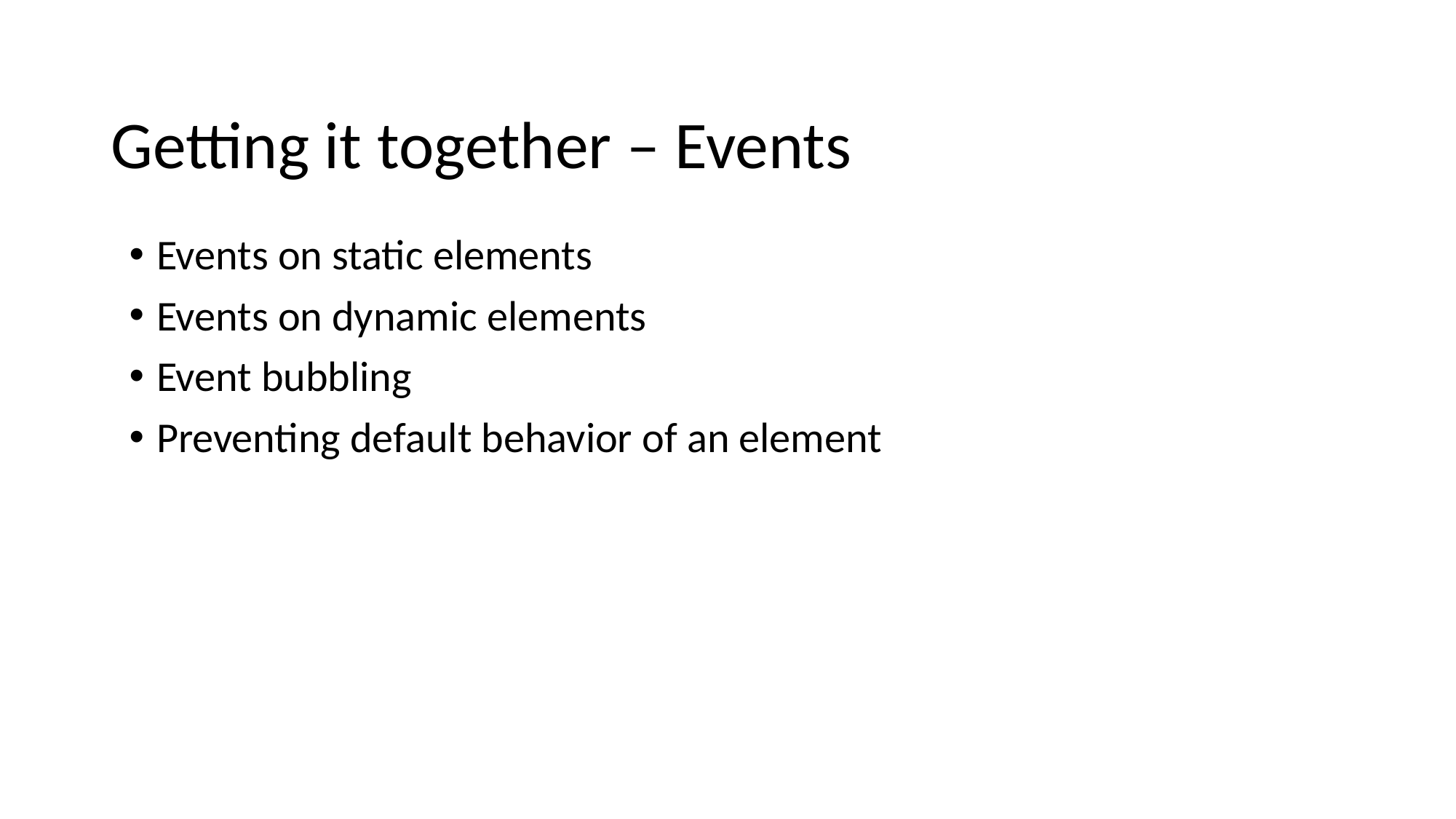

# Getting it together – Events

Events on static elements
Events on dynamic elements
Event bubbling
Preventing default behavior of an element